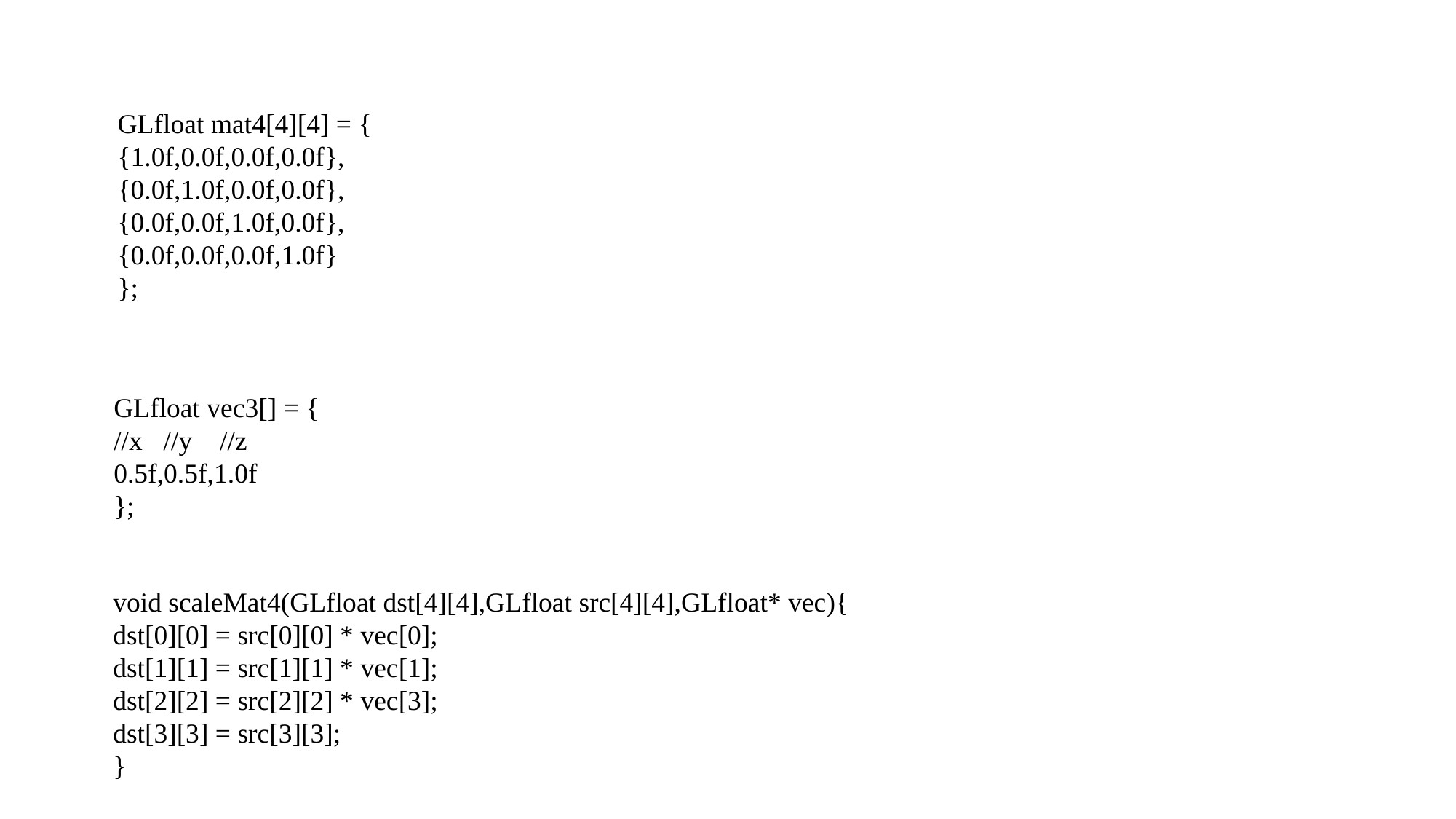

GLfloat mat4[4][4] = {
{1.0f,0.0f,0.0f,0.0f},
{0.0f,1.0f,0.0f,0.0f},
{0.0f,0.0f,1.0f,0.0f},
{0.0f,0.0f,0.0f,1.0f}
};
GLfloat vec3[] = {
//x   //y    //z
0.5f,0.5f,1.0f
};
void scaleMat4(GLfloat dst[4][4],GLfloat src[4][4],GLfloat* vec){
dst[0][0] = src[0][0] * vec[0];
dst[1][1] = src[1][1] * vec[1];
dst[2][2] = src[2][2] * vec[3];
dst[3][3] = src[3][3];
}